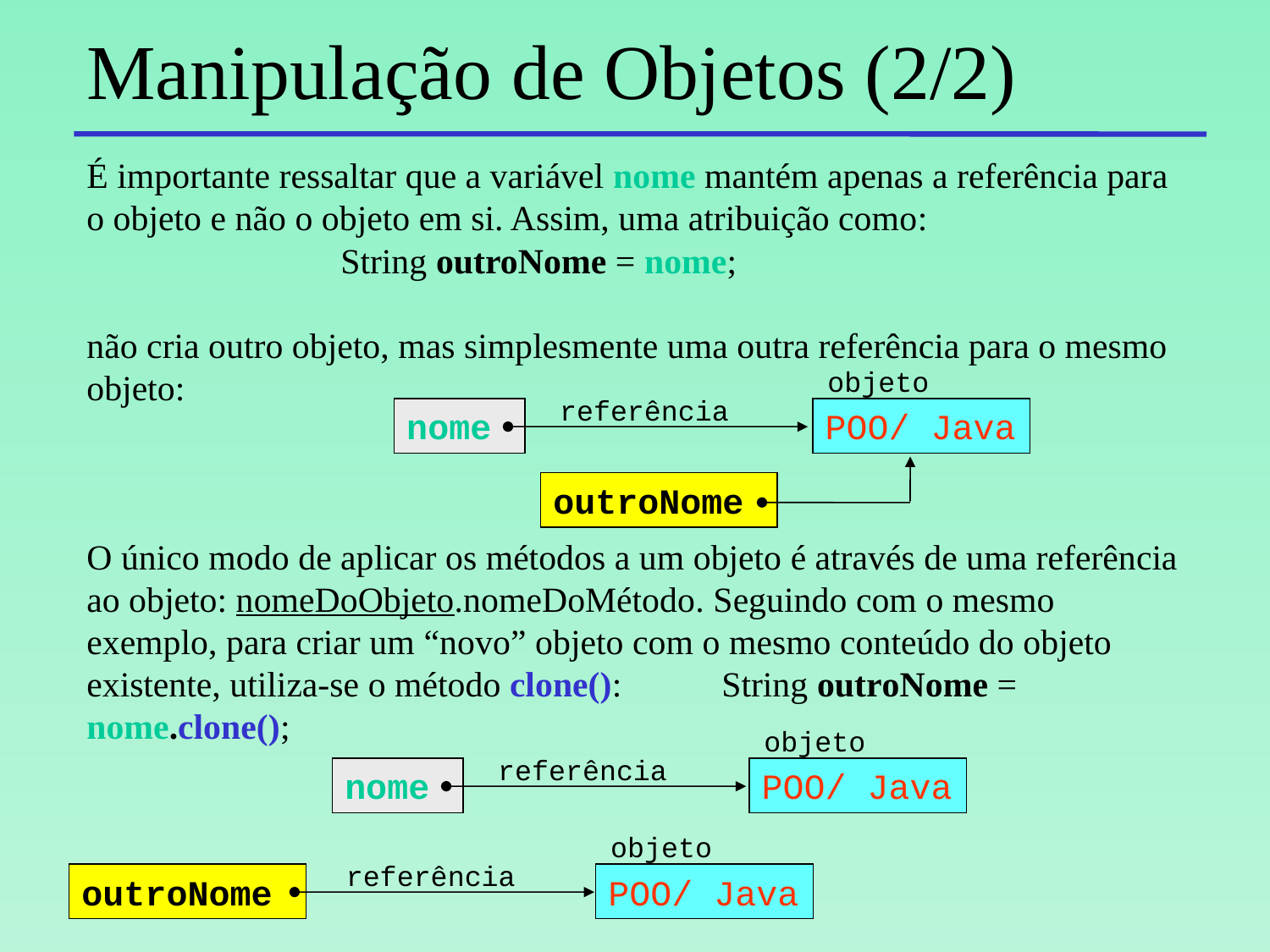

# Manipulação de Objetos (2/2)

É importante ressaltar que a variável nome mantém apenas a referência para o objeto e não o objeto em si. Assim, uma atribuição como:
		String outroNome = nome;

não cria outro objeto, mas simplesmente uma outra referência para o mesmo objeto:

O único modo de aplicar os métodos a um objeto é através de uma referência ao objeto: nomeDoObjeto.nomeDoMétodo. Seguindo com o mesmo exemplo, para criar um “novo” objeto com o mesmo conteúdo do objeto existente, utiliza-se o método clone():	String outroNome = nome.clone();
objeto
referência
nome
POO/ Java

outroNome

objeto
referência
nome
POO/ Java

objeto
referência
outroNome
POO/ Java